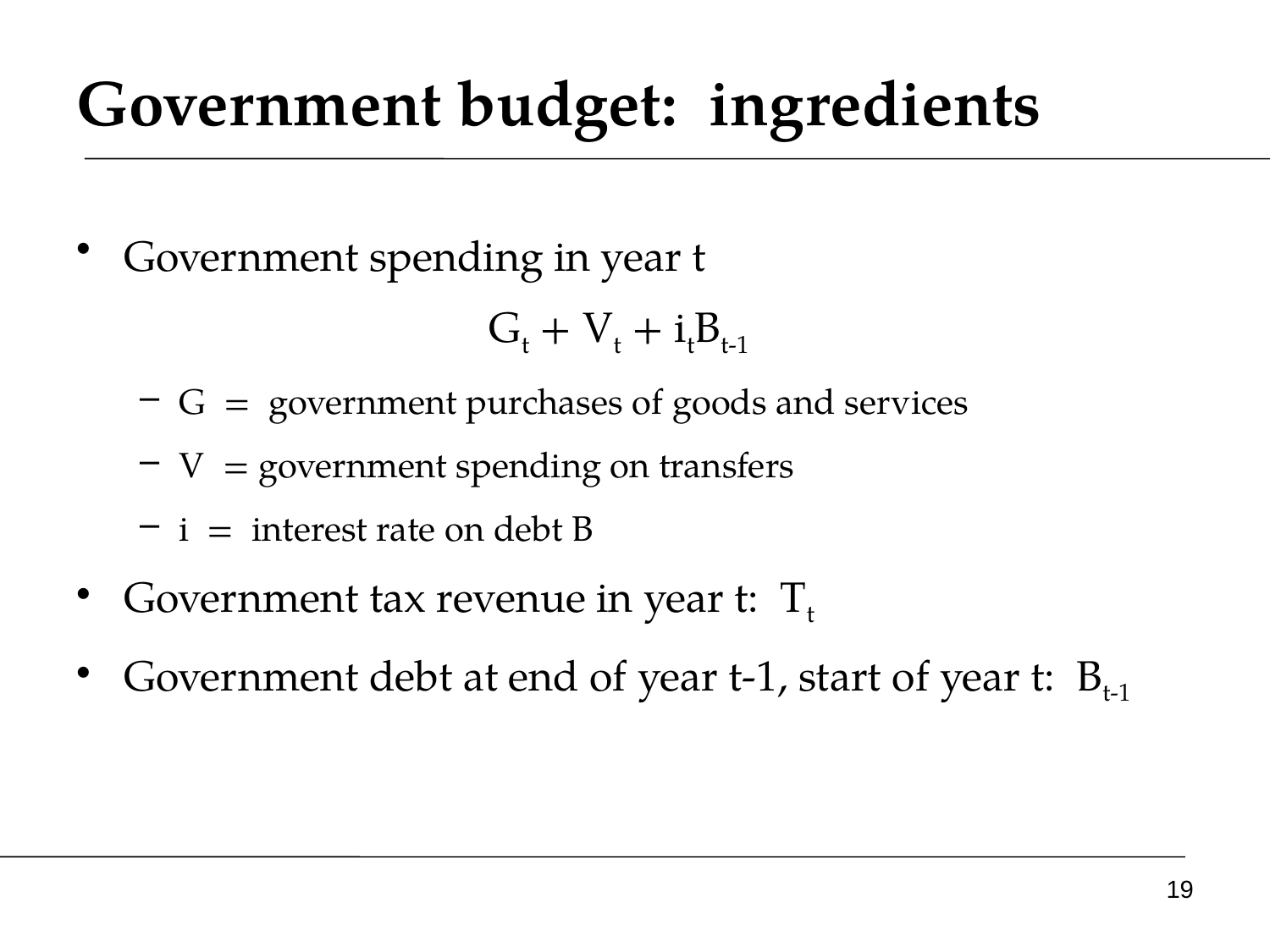

# Government budget:  ingredients
Government spending in year t
Gt + Vt + itBt-1
G  =  government purchases of goods and services
V  = government spending on transfers
i  =  interest rate on debt B
Government tax revenue in year t:  Tt
Government debt at end of year t-1, start of year t:  Bt-1
19